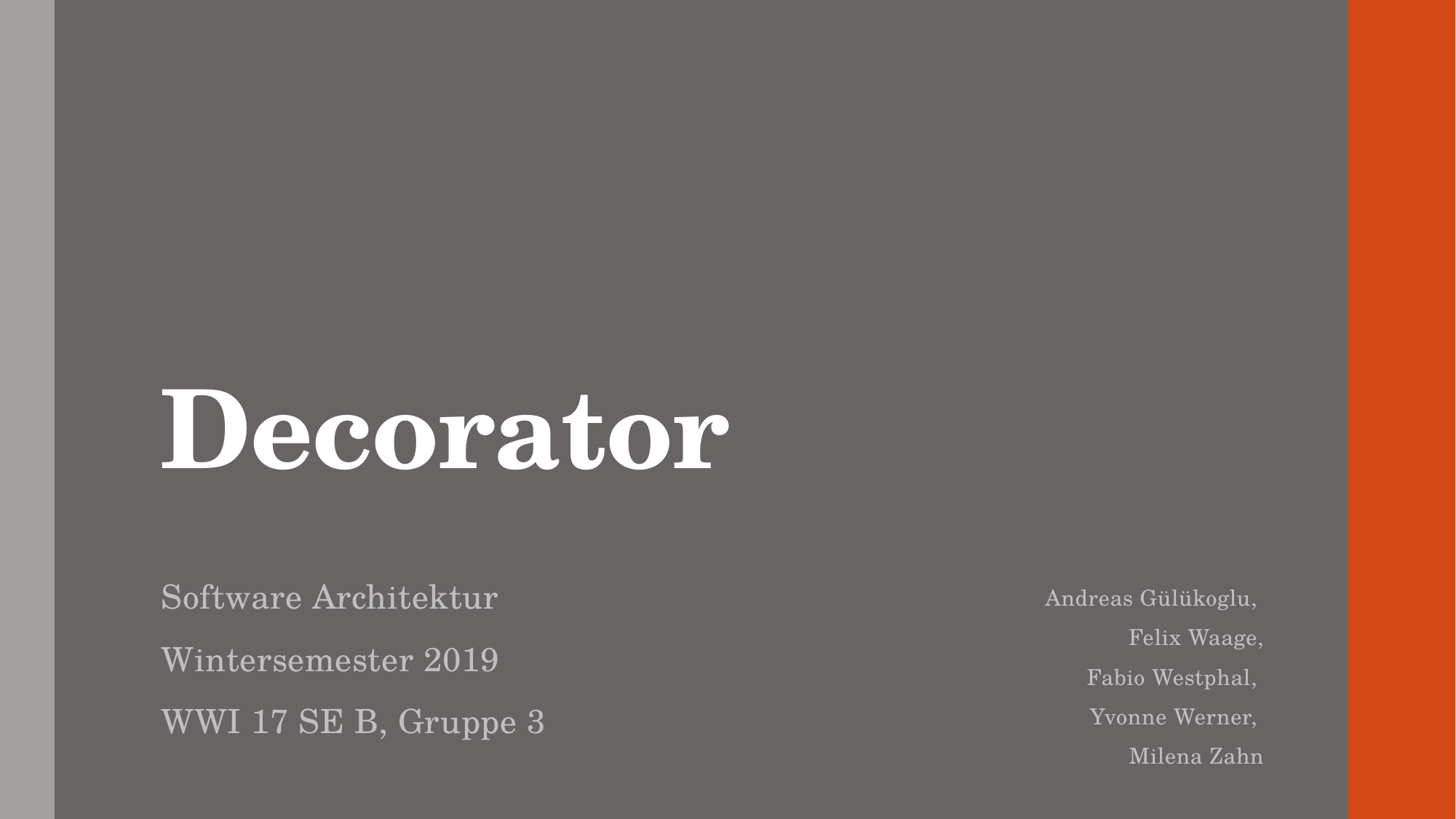

# Decorator
Software Architektur
Wintersemester 2019
WWI 17 SE B, Gruppe 3
Andreas Gülükoglu,
Felix Waage,
Fabio Westphal,
Yvonne Werner,
Milena Zahn